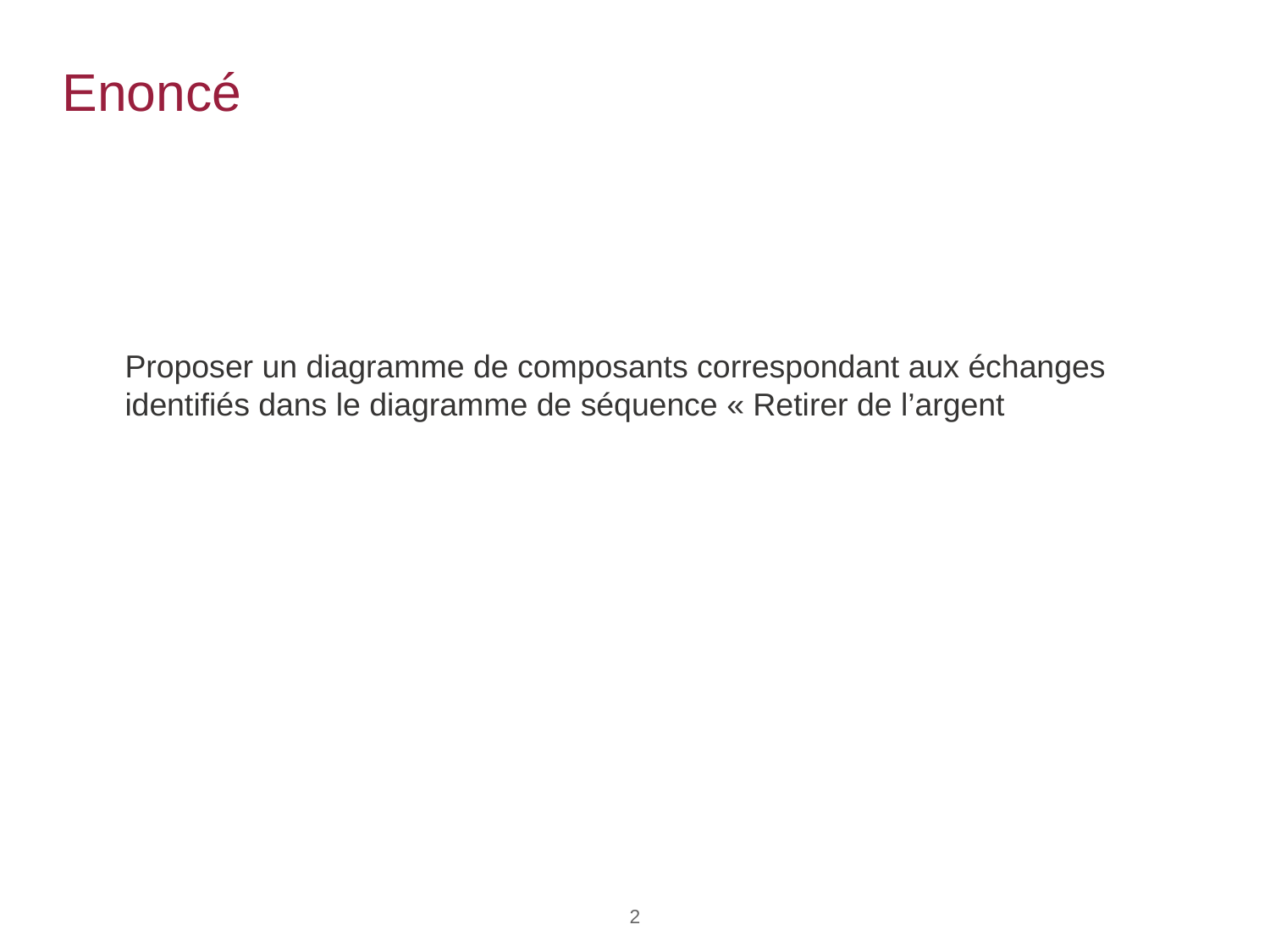

# Enoncé
Proposer un diagramme de composants correspondant aux échanges identifiés dans le diagramme de séquence « Retirer de l’argent
2